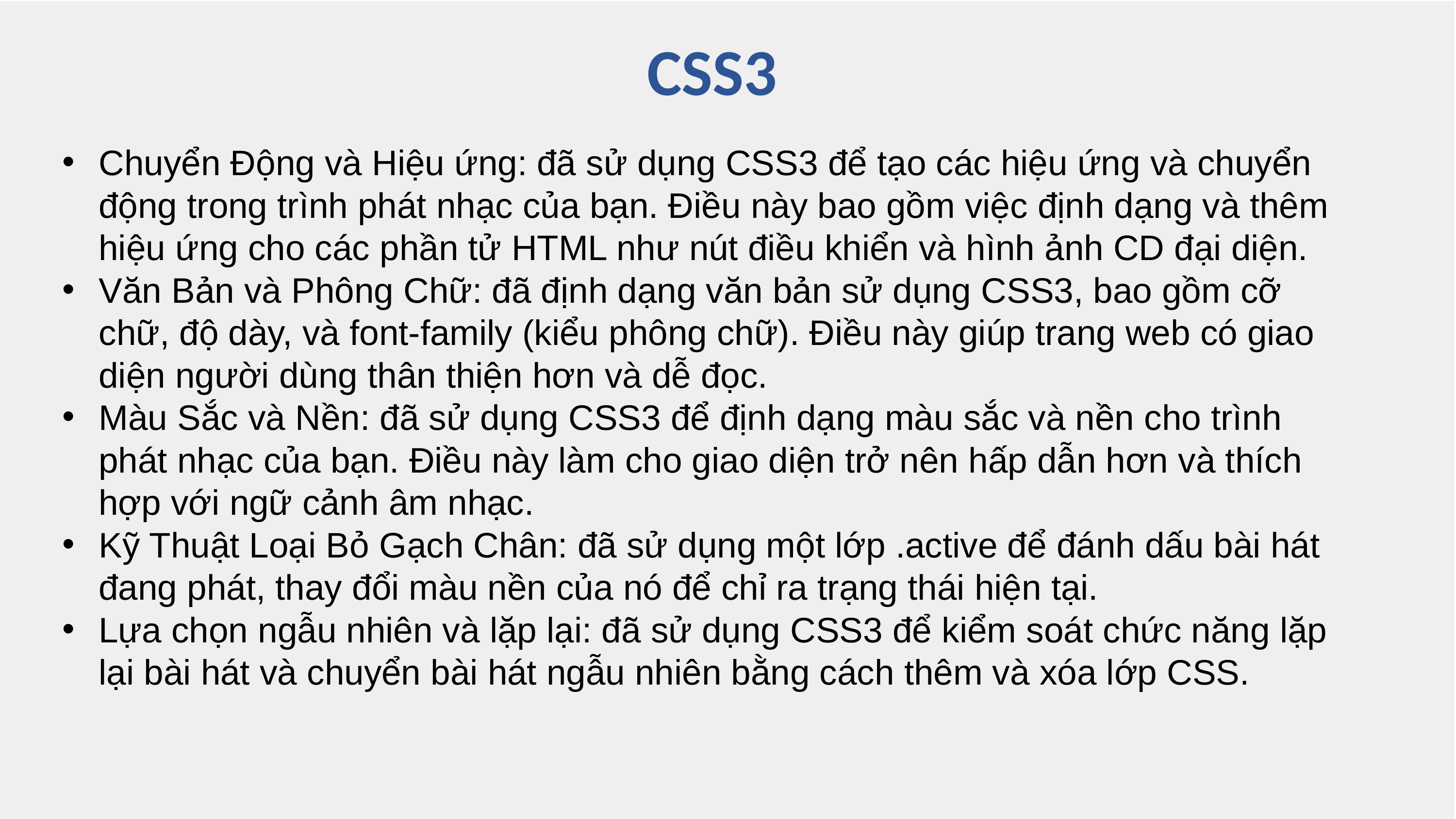

# CSS3
Chuyển Động và Hiệu ứng: đã sử dụng CSS3 để tạo các hiệu ứng và chuyển động trong trình phát nhạc của bạn. Điều này bao gồm việc định dạng và thêm hiệu ứng cho các phần tử HTML như nút điều khiển và hình ảnh CD đại diện.
Văn Bản và Phông Chữ: đã định dạng văn bản sử dụng CSS3, bao gồm cỡ chữ, độ dày, và font-family (kiểu phông chữ). Điều này giúp trang web có giao diện người dùng thân thiện hơn và dễ đọc.
Màu Sắc và Nền: đã sử dụng CSS3 để định dạng màu sắc và nền cho trình phát nhạc của bạn. Điều này làm cho giao diện trở nên hấp dẫn hơn và thích hợp với ngữ cảnh âm nhạc.
Kỹ Thuật Loại Bỏ Gạch Chân: đã sử dụng một lớp .active để đánh dấu bài hát đang phát, thay đổi màu nền của nó để chỉ ra trạng thái hiện tại.
Lựa chọn ngẫu nhiên và lặp lại: đã sử dụng CSS3 để kiểm soát chức năng lặp lại bài hát và chuyển bài hát ngẫu nhiên bằng cách thêm và xóa lớp CSS.